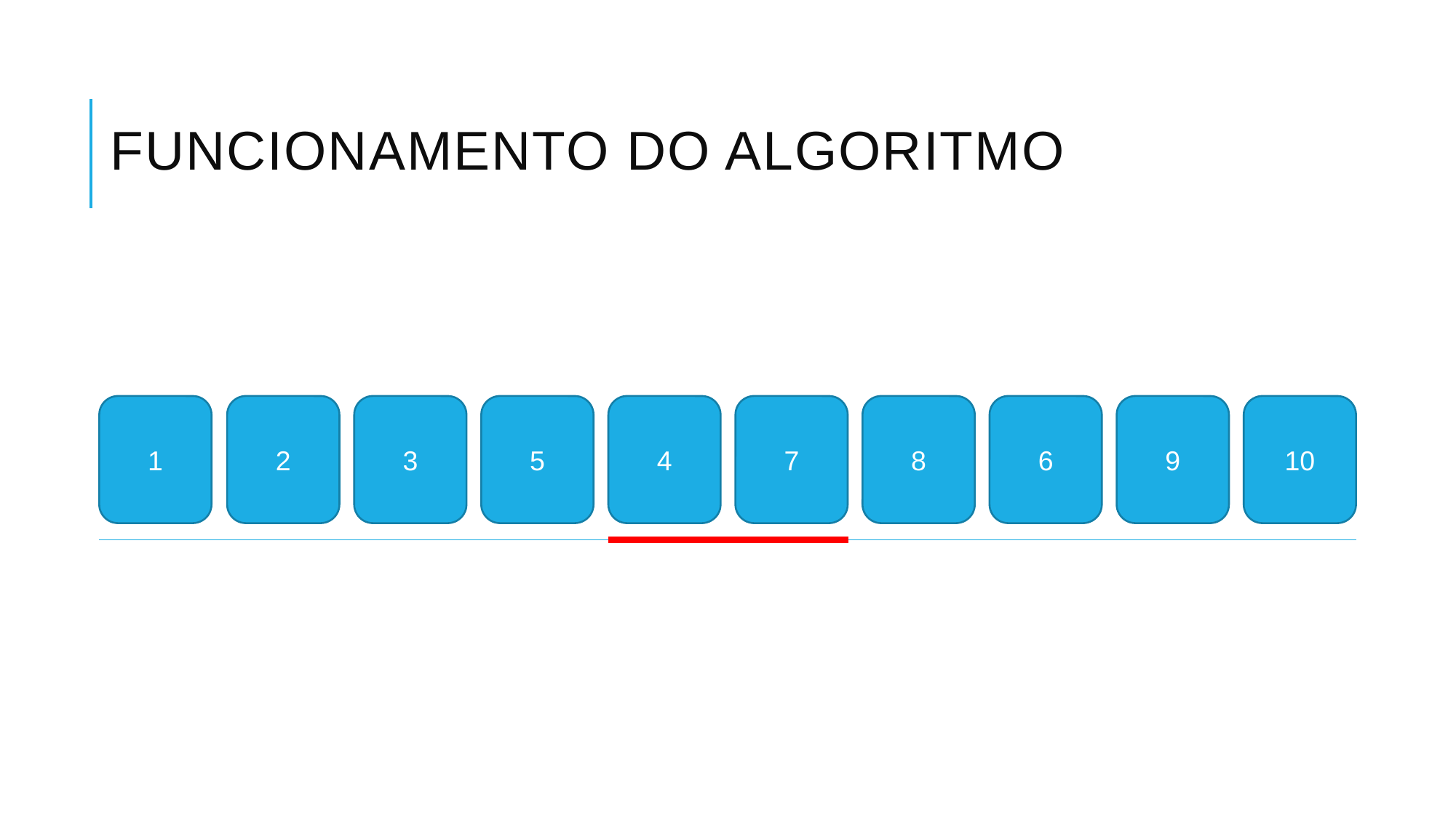

# Funcionamento do algoritmo
1
10
4
7
8
3
5
9
2
6